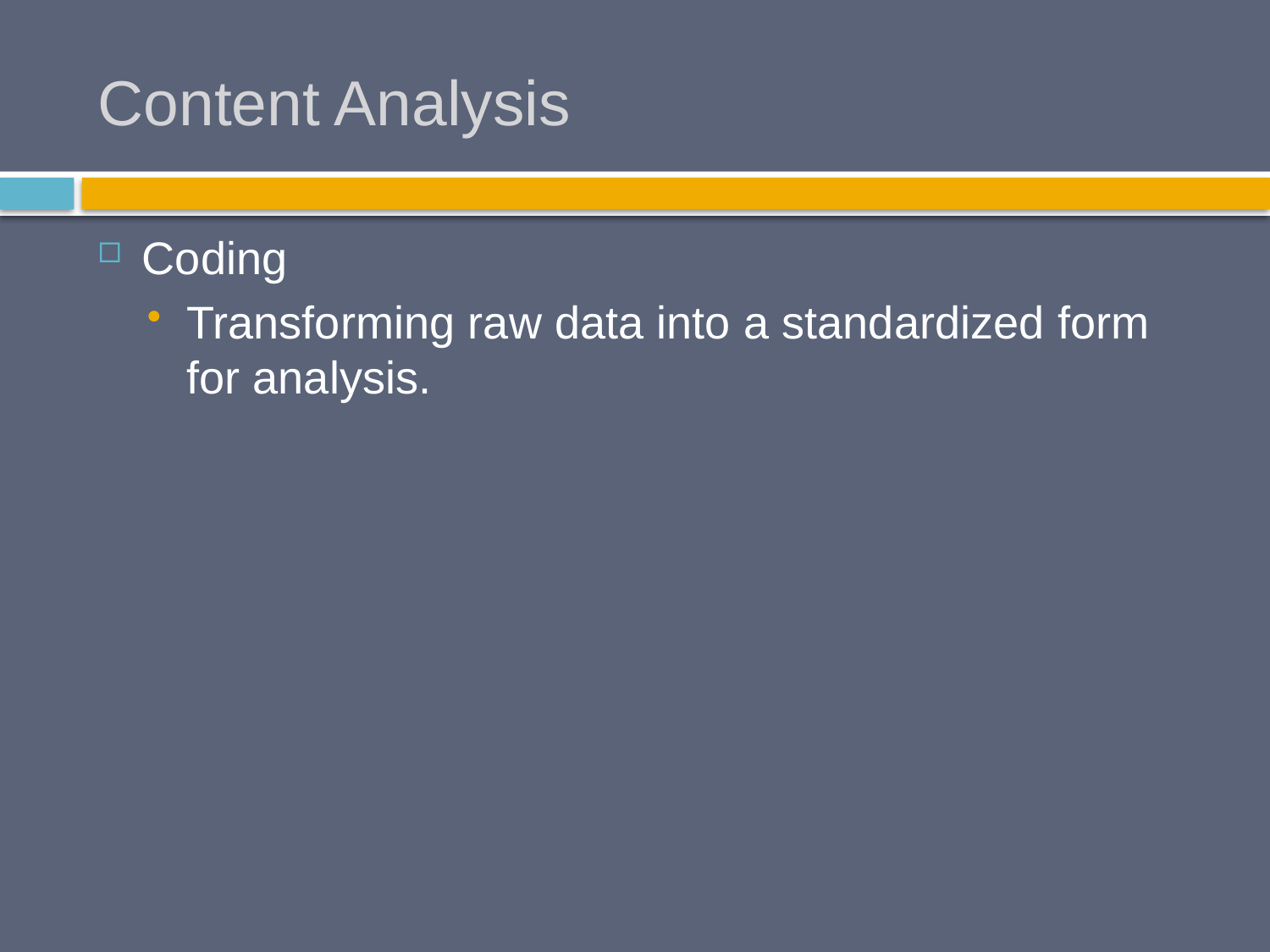

# Content Analysis
Coding
Transforming raw data into a standardized form for analysis.